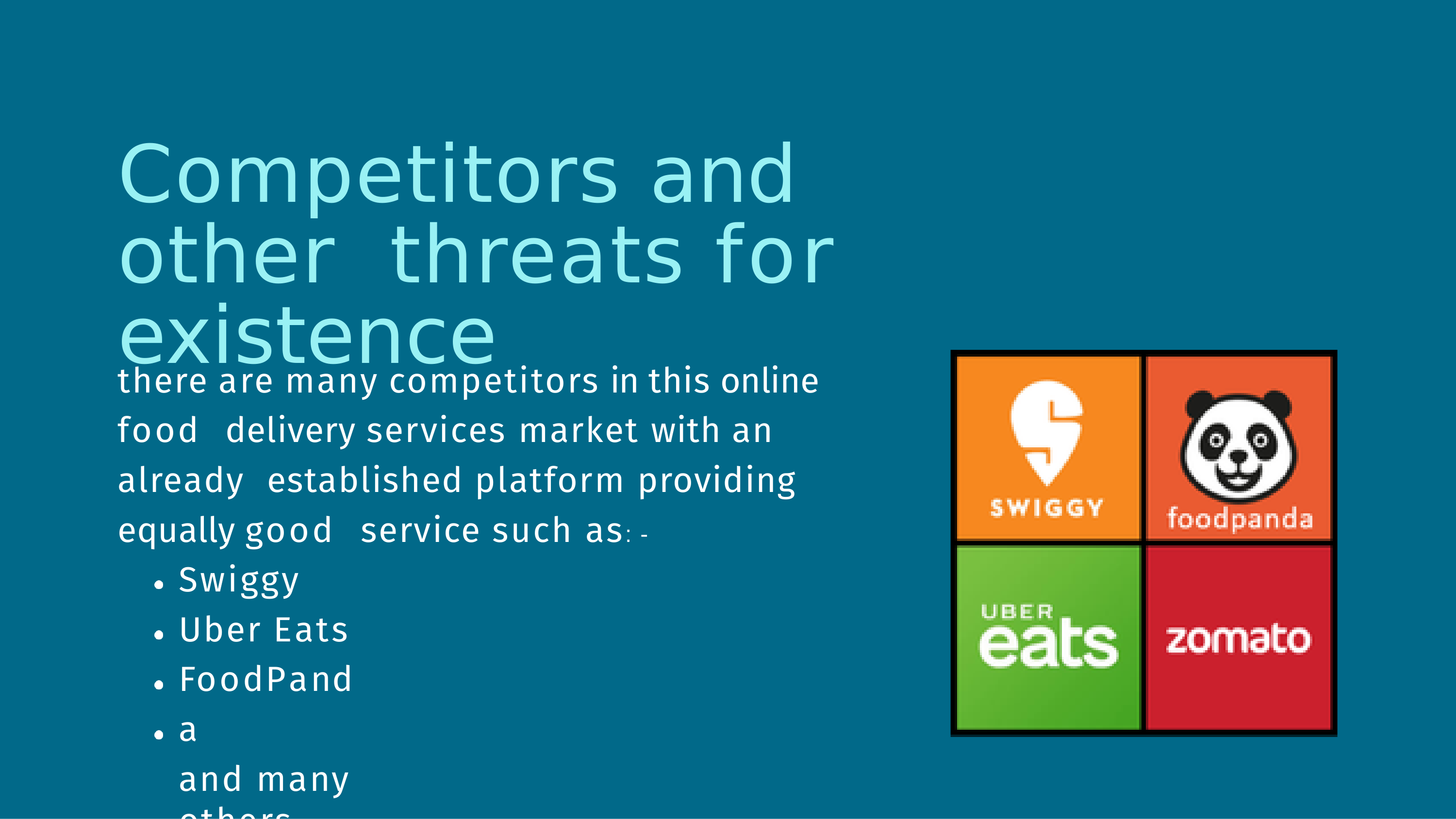

# Competitors and other  threats for existence
there are many competitors in this online food  delivery services market with an already  established platform providing equally good  service such as: -
Swiggy  Uber Eats  FoodPanda
and many others